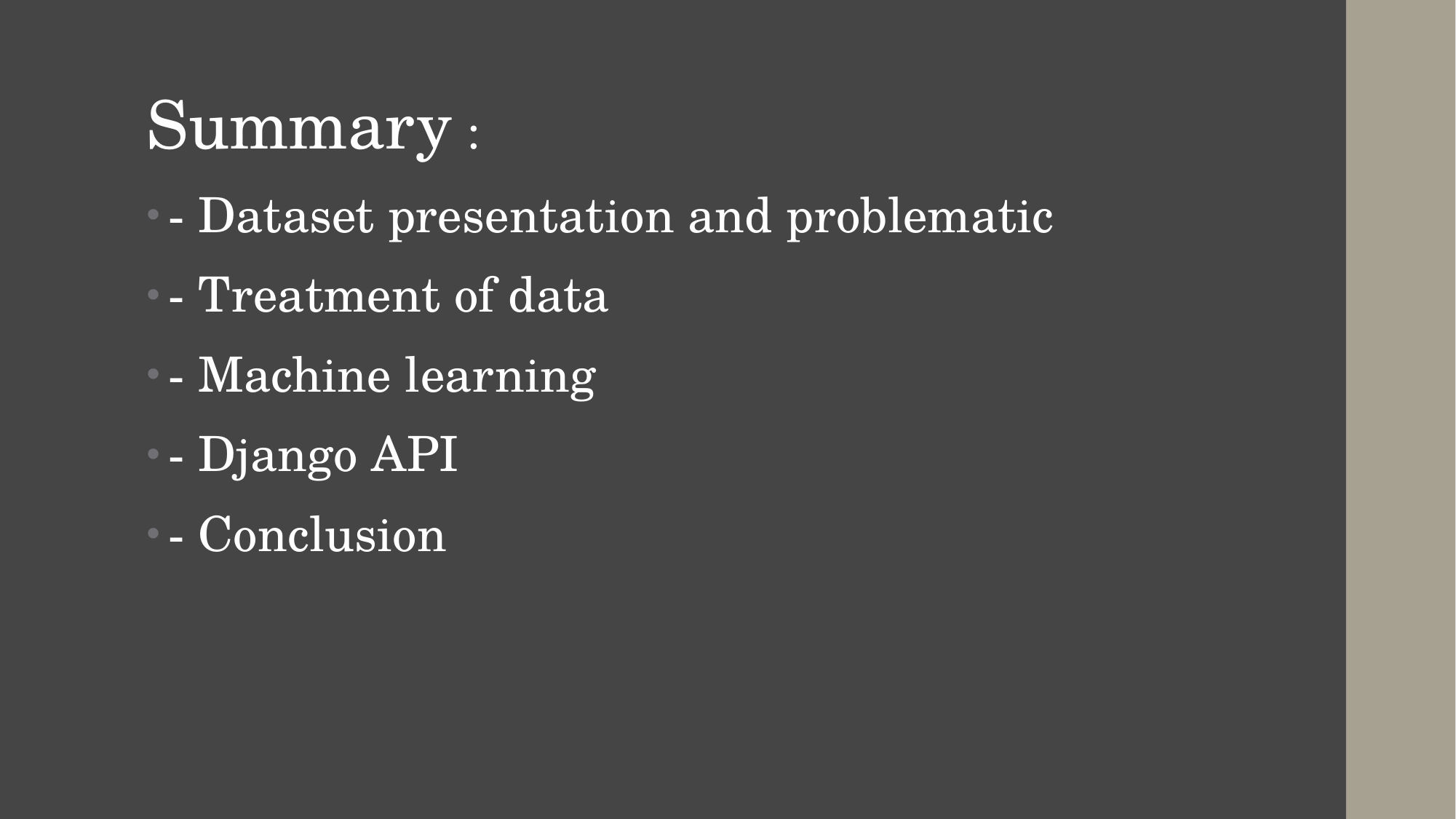

Summary :
- Dataset presentation and problematic
- Treatment of data
- Machine learning
- Django API
- Conclusion